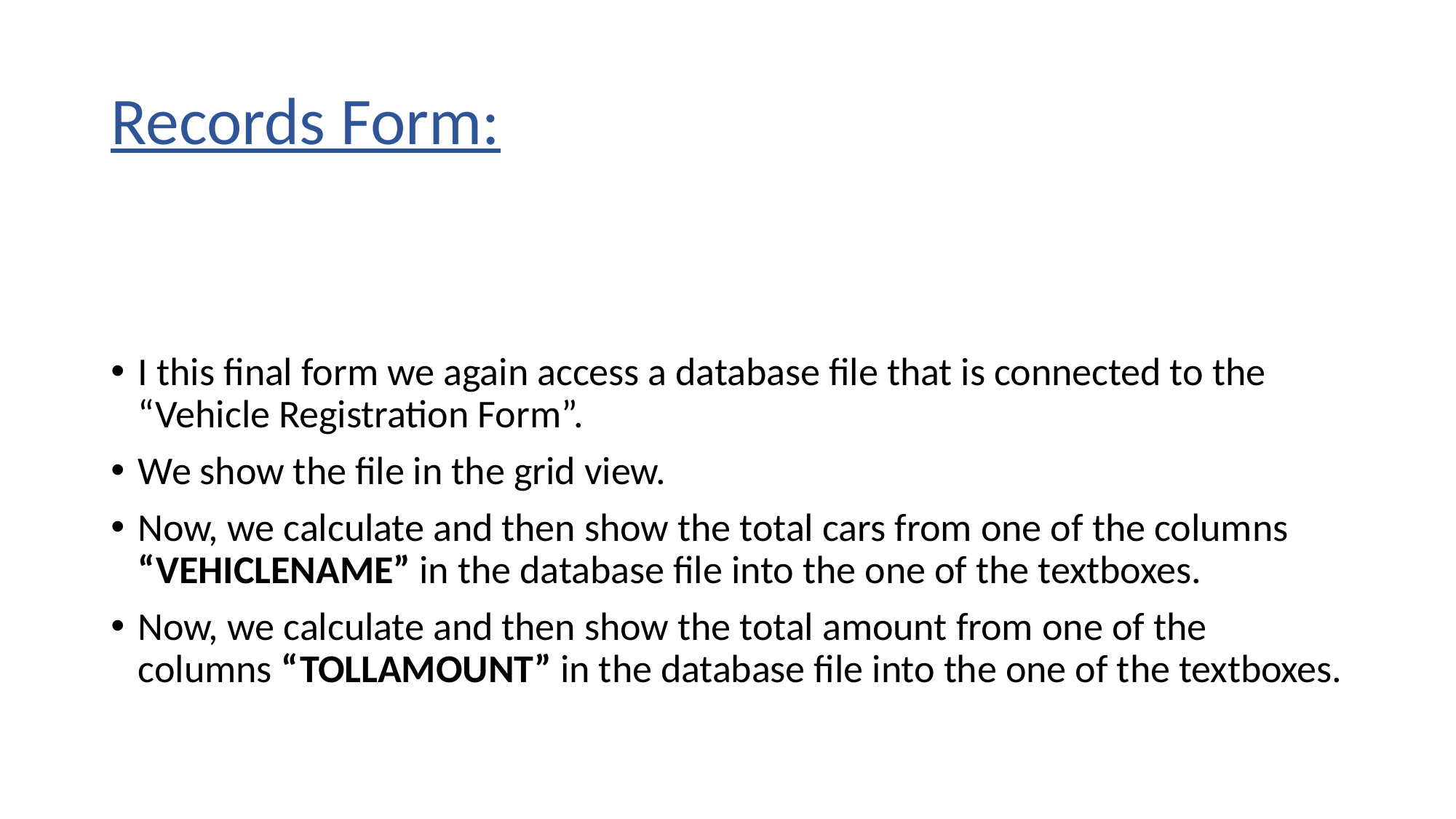

# Records Form:
I this final form we again access a database file that is connected to the “Vehicle Registration Form”.
We show the file in the grid view.
Now, we calculate and then show the total cars from one of the columns “VEHICLENAME” in the database file into the one of the textboxes.
Now, we calculate and then show the total amount from one of the columns “TOLLAMOUNT” in the database file into the one of the textboxes.